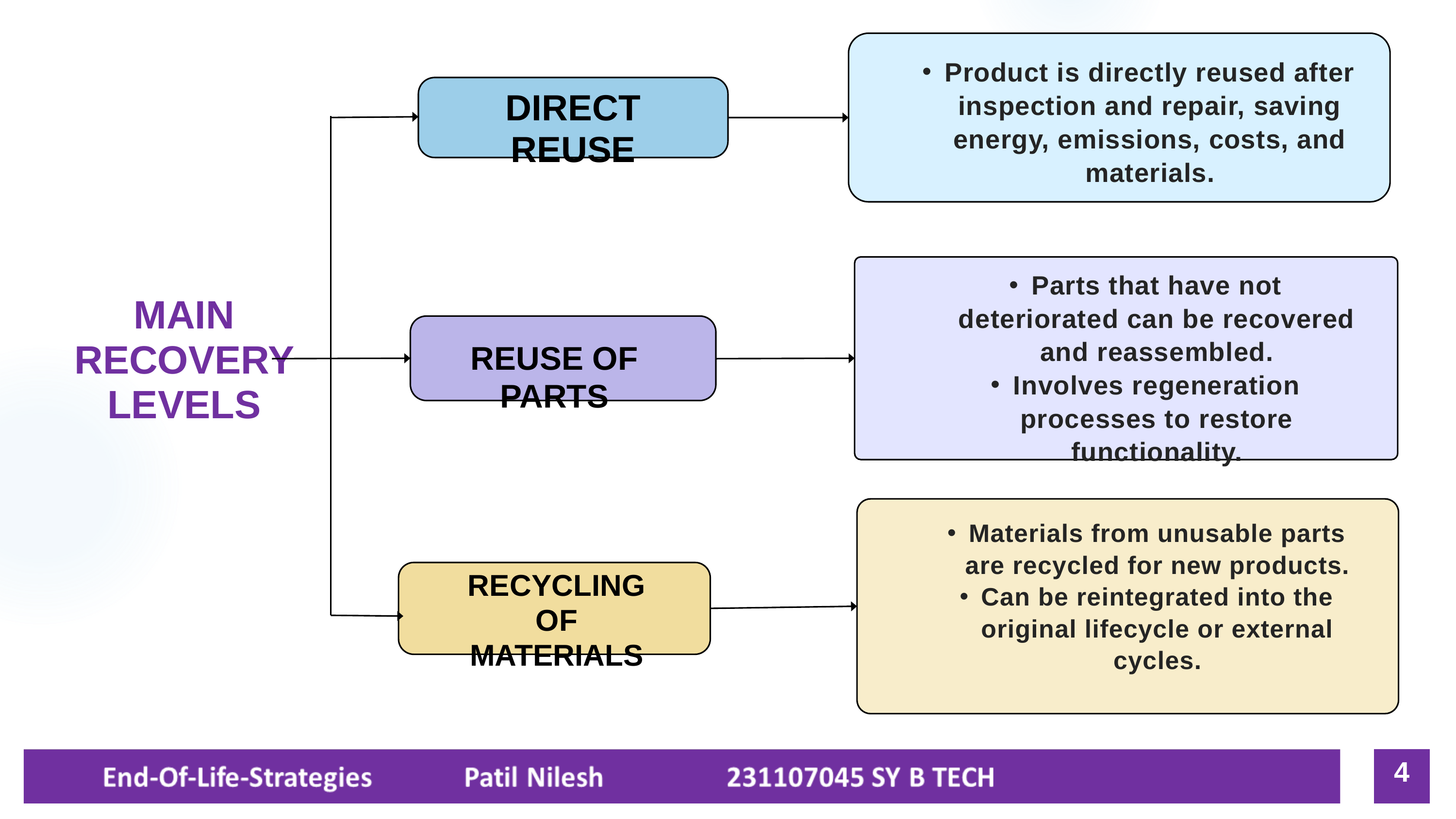

Product is directly reused after inspection and repair, saving energy, emissions, costs, and materials.

DIRECT REUSE

Parts that have not deteriorated can be recovered and reassembled.
Involves regeneration processes to restore functionality.

MAIN RECOVERY LEVELS

REUSE OF PARTS

Materials from unusable parts are recycled for new products.
Can be reintegrated into the original lifecycle or external cycles.

RECYCLING OF MATERIALS

4